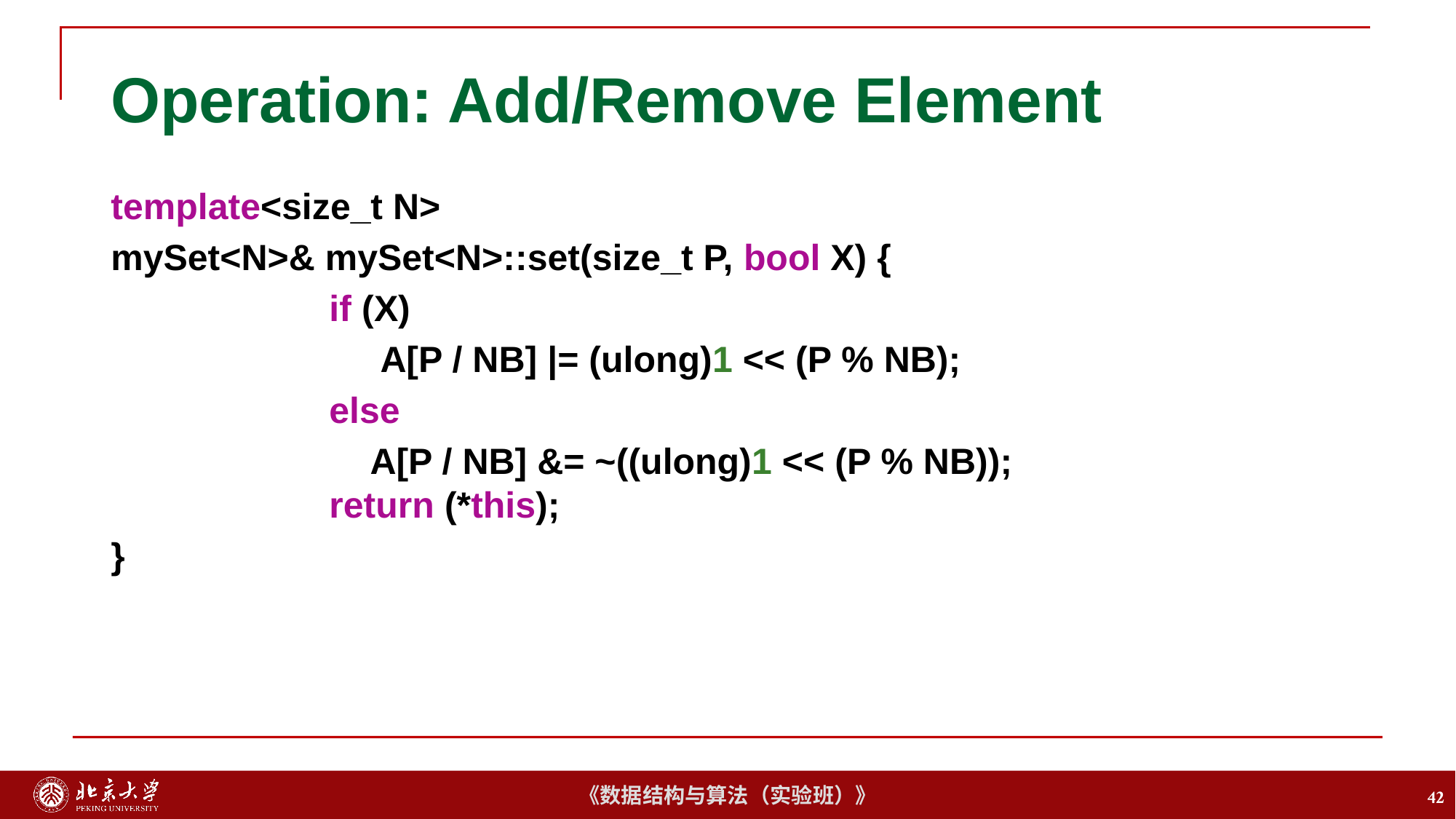

# Operation: Add/Remove Element
template<size_t N>
mySet<N>& mySet<N>::set(size_t P, bool X) {
		if (X)
		     A[P / NB] |= (ulong)1 << (P % NB);
		else
		    A[P / NB] &= ~((ulong)1 << (P % NB));					return (*this);
}

42